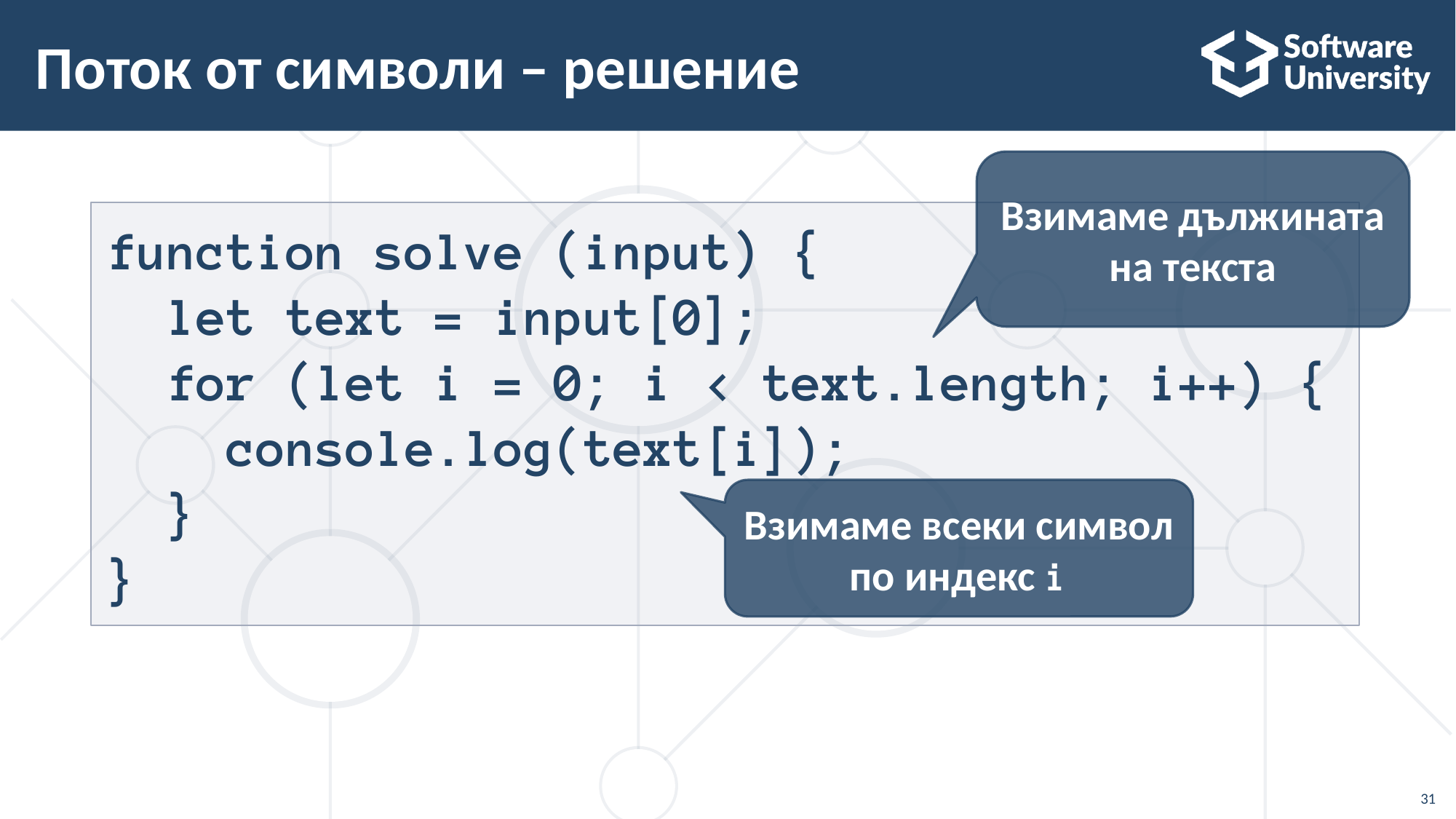

# Поток от символи – решение
Взимаме дължината на текста
function solve (input) {
  let text = input[0];
  for (let i = 0; i < text.length; i++) {
    console.log(text[i]);
  }
}
Взимаме всеки символ по индекс i
31